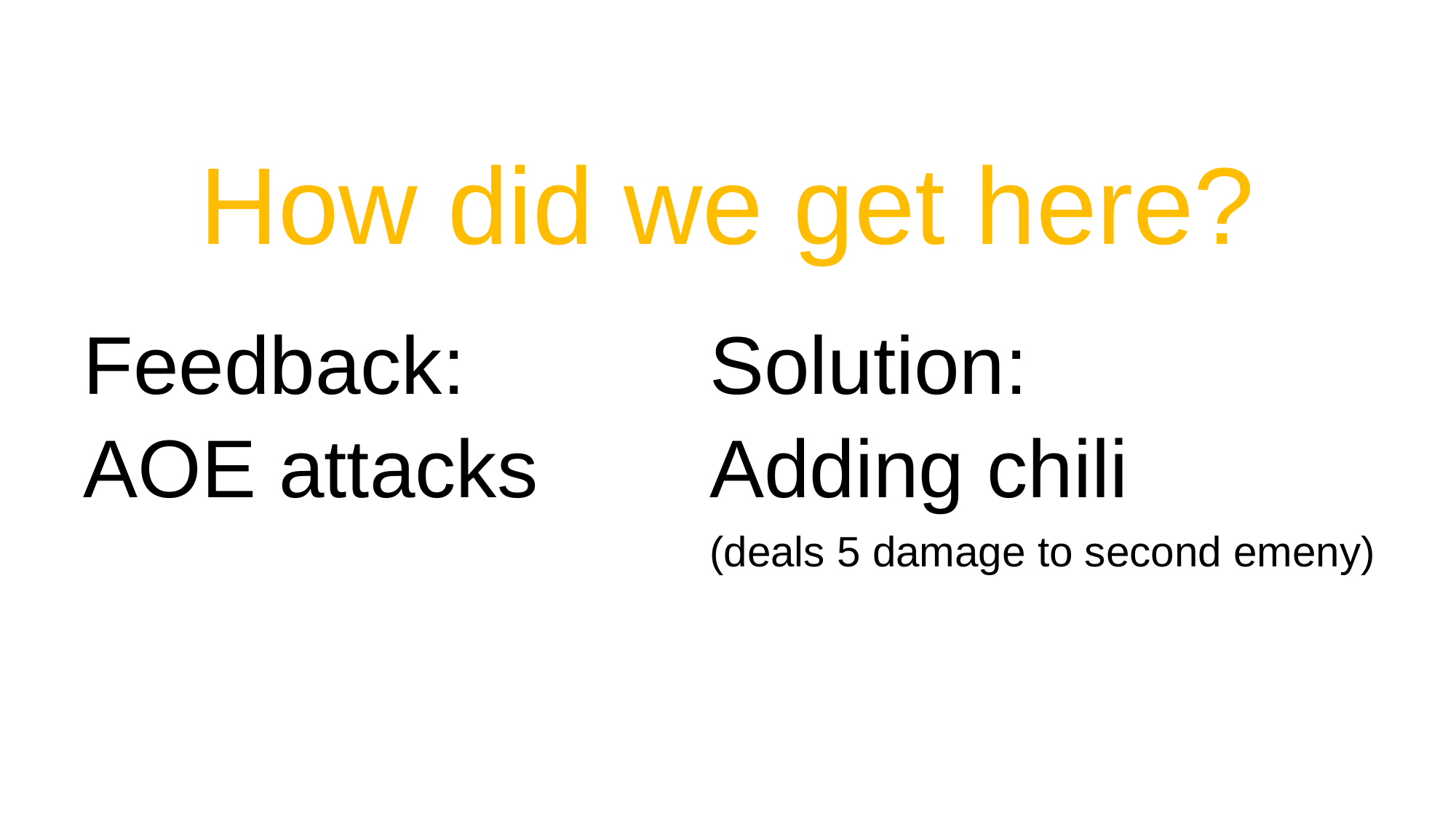

# How did we get here?
Feedback:
AOE attacks

Solution:
Adding chili
(deals 5 damage to second emeny)